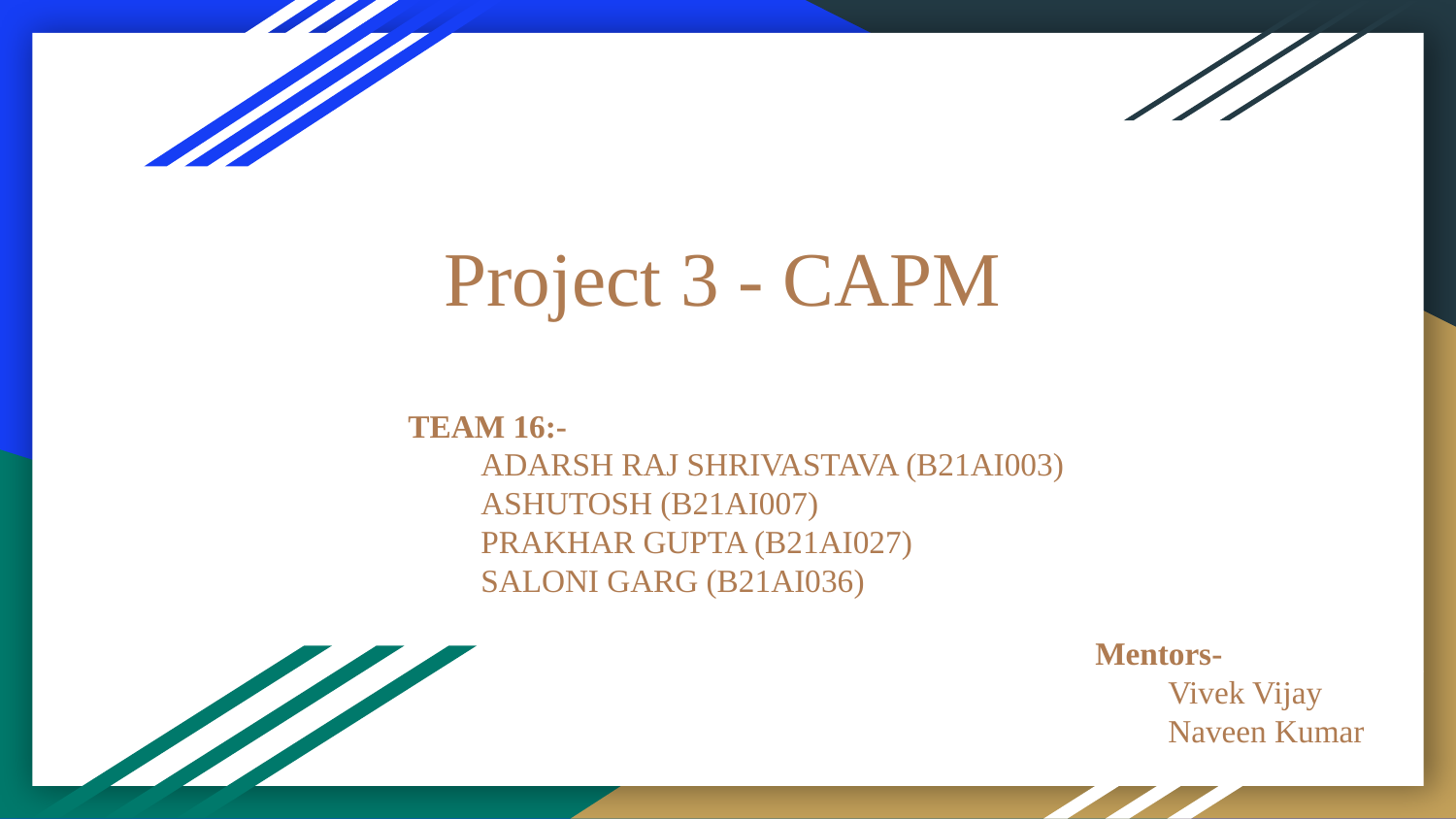

Project 3 - CAPM
TEAM 16:-
ADARSH RAJ SHRIVASTAVA (B21AI003)
ASHUTOSH (B21AI007)
PRAKHAR GUPTA (B21AI027)
SALONI GARG (B21AI036)
Mentors-
Vivek Vijay
Naveen Kumar